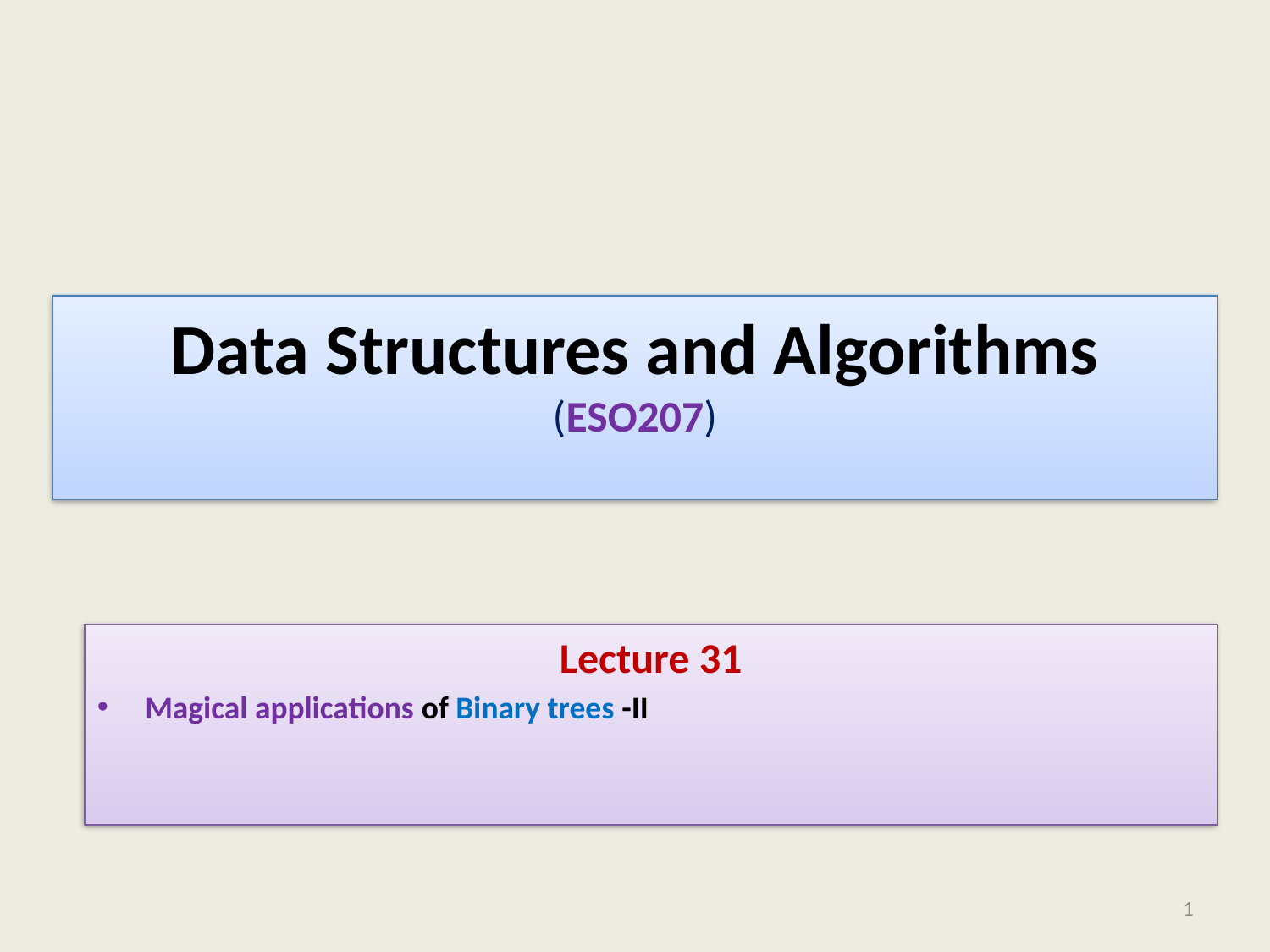

# Data Structures and Algorithms (ESO207)
Lecture 31
Magical applications of Binary trees -II
1